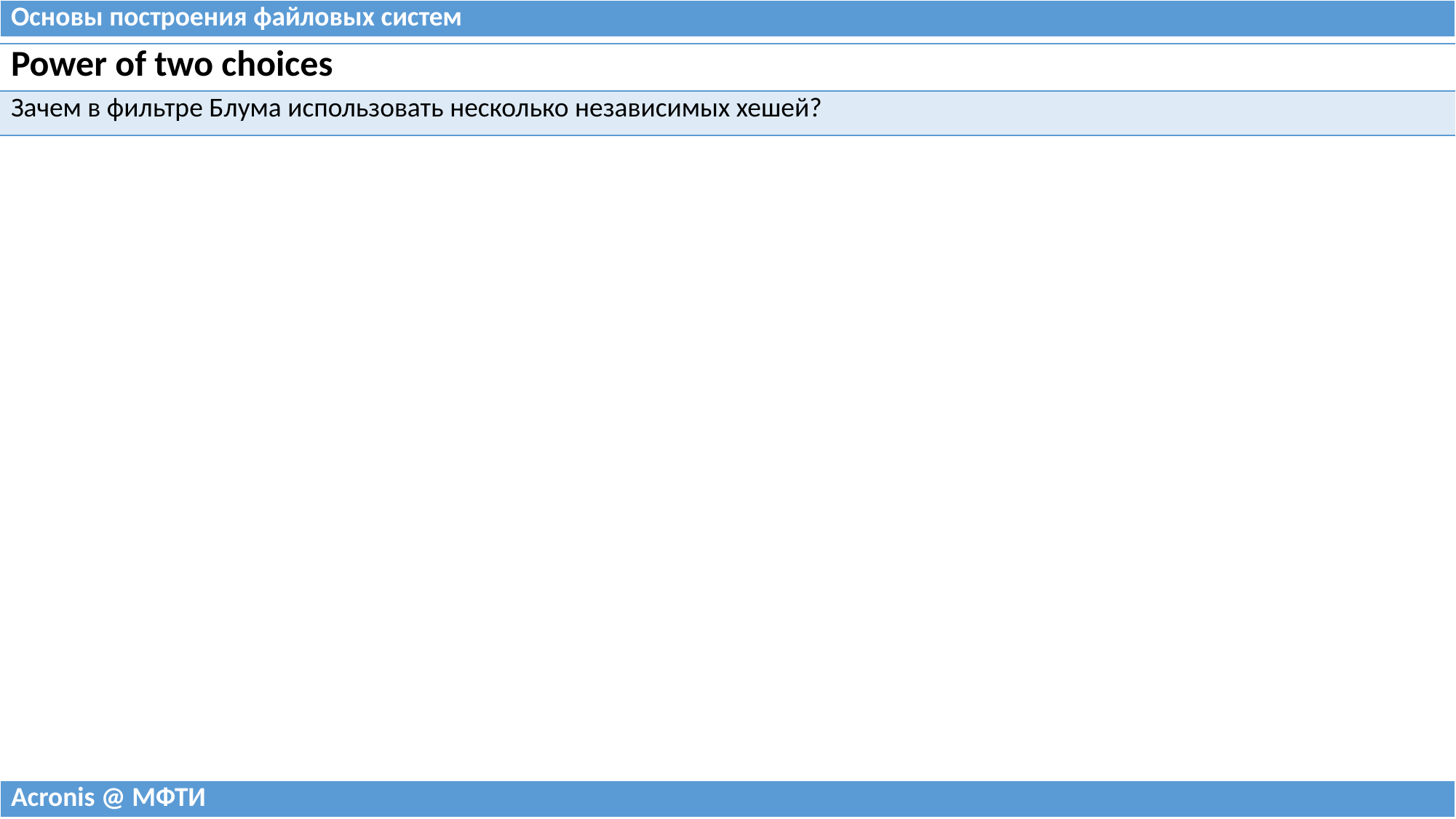

| Основы построения файловых систем |
| --- |
| Power of two choices |
| --- |
| Зачем в фильтре Блума использовать несколько независимых хешей? |
| Acronis @ МФТИ |
| --- |